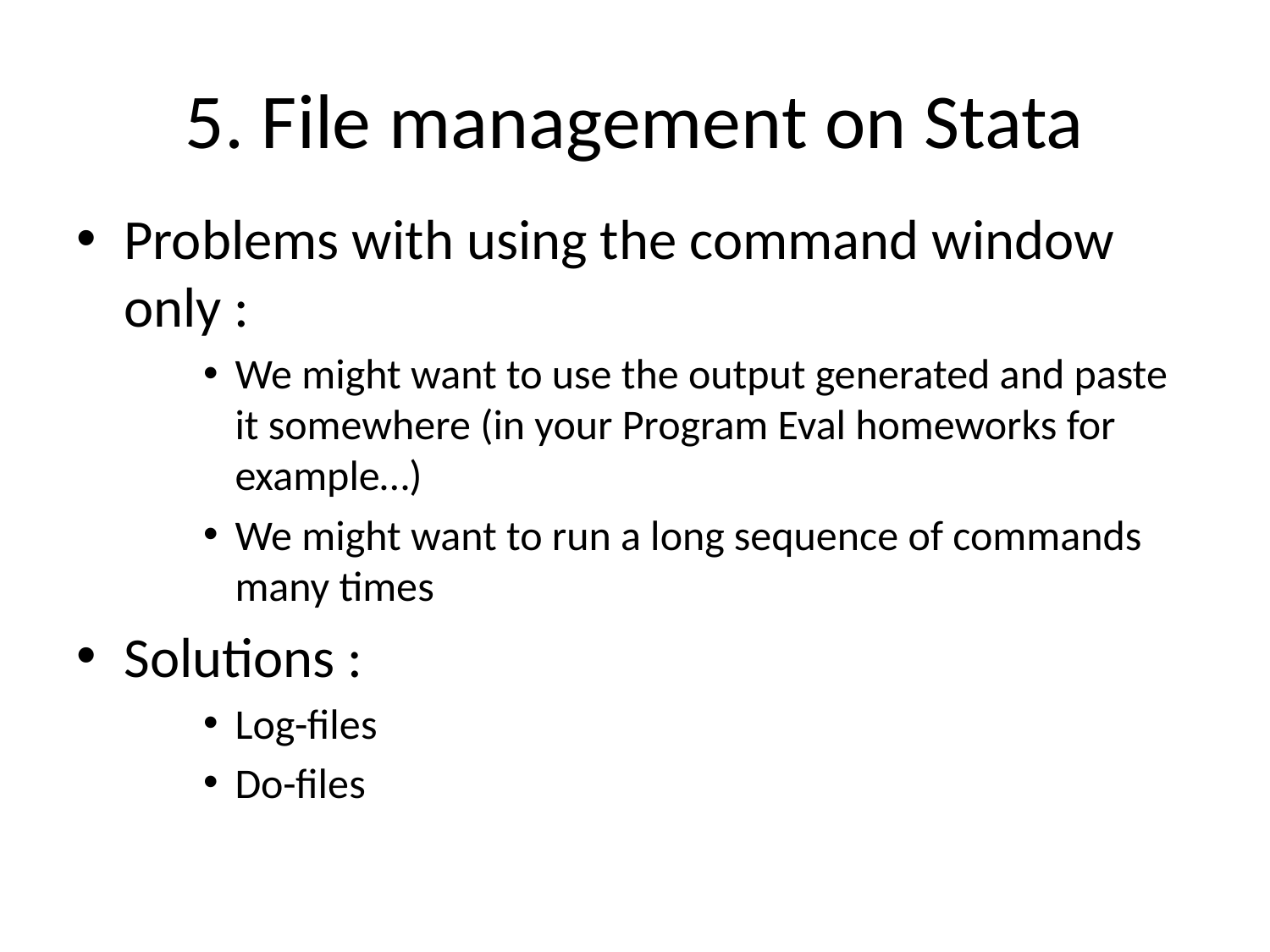

# 5. File management on Stata
Problems with using the command window only :
We might want to use the output generated and paste it somewhere (in your Program Eval homeworks for example…)
We might want to run a long sequence of commands many times
Solutions :
Log-files
Do-files